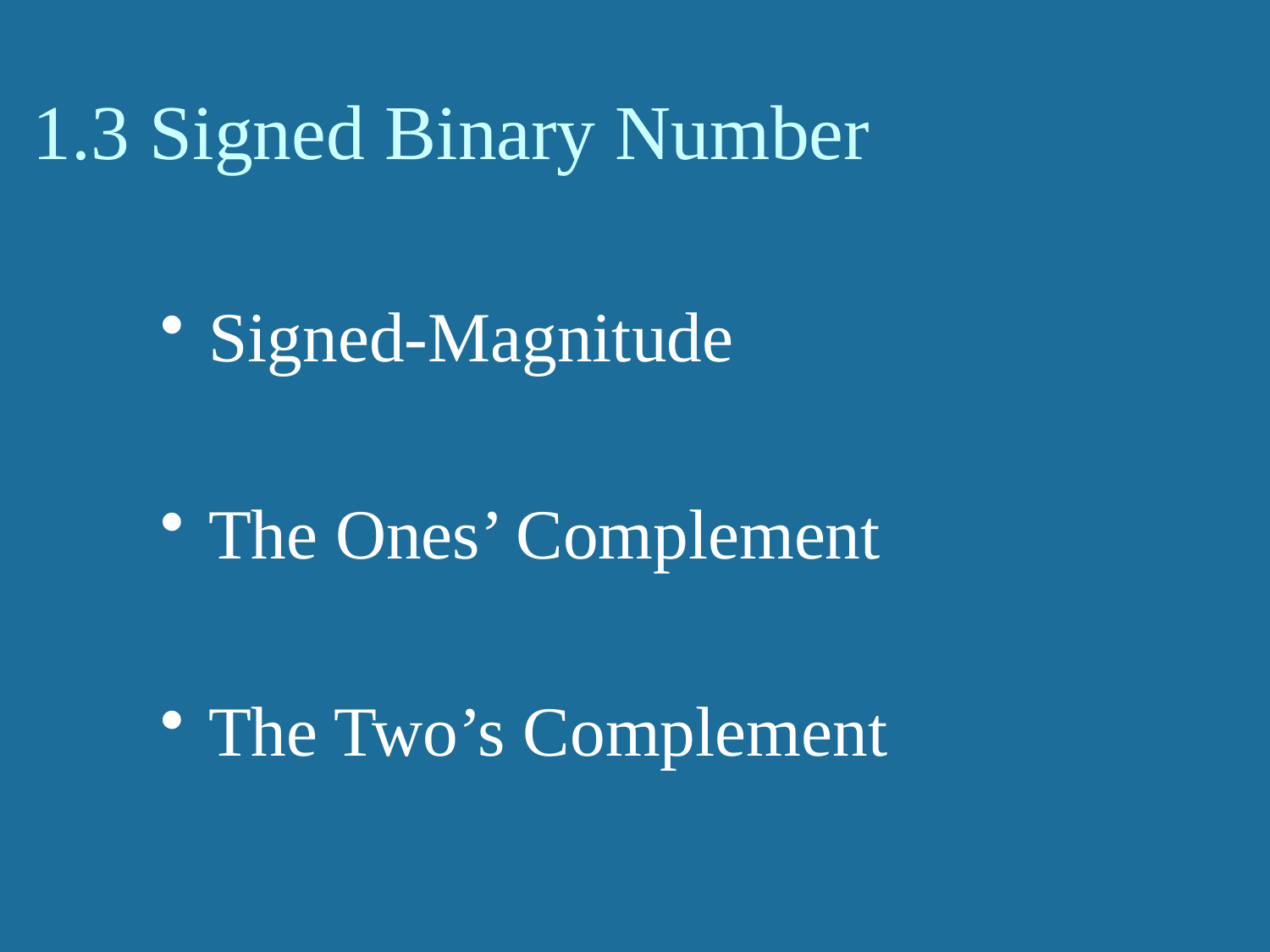

# 1.3 Signed Binary Number
Signed-Magnitude

The Ones’ Complement

The Two’s Complement